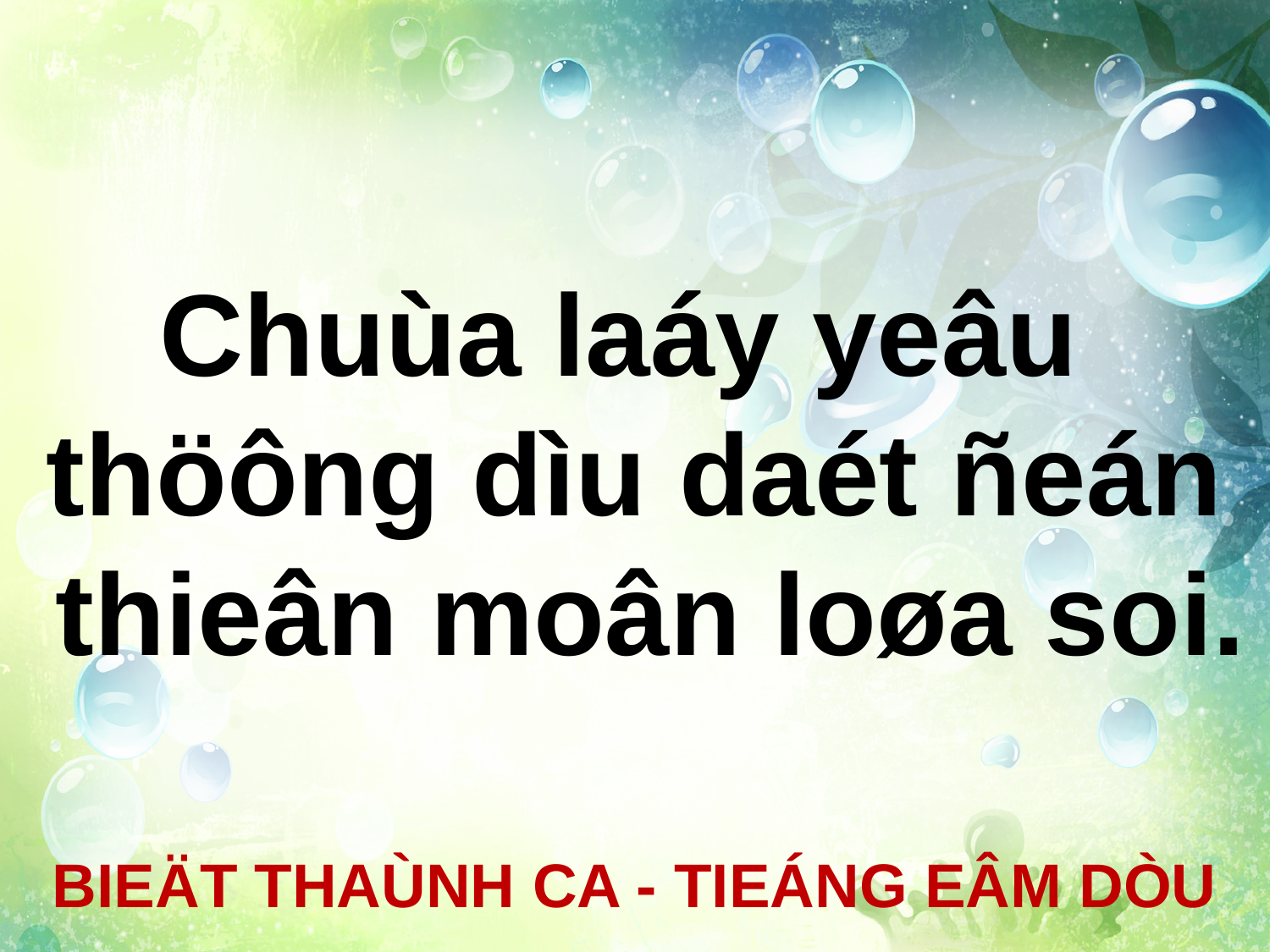

Chuùa laáy yeâu
thöông dìu daét ñeán
 thieân moân loøa soi.
BIEÄT THAÙNH CA - TIEÁNG EÂM DÒU